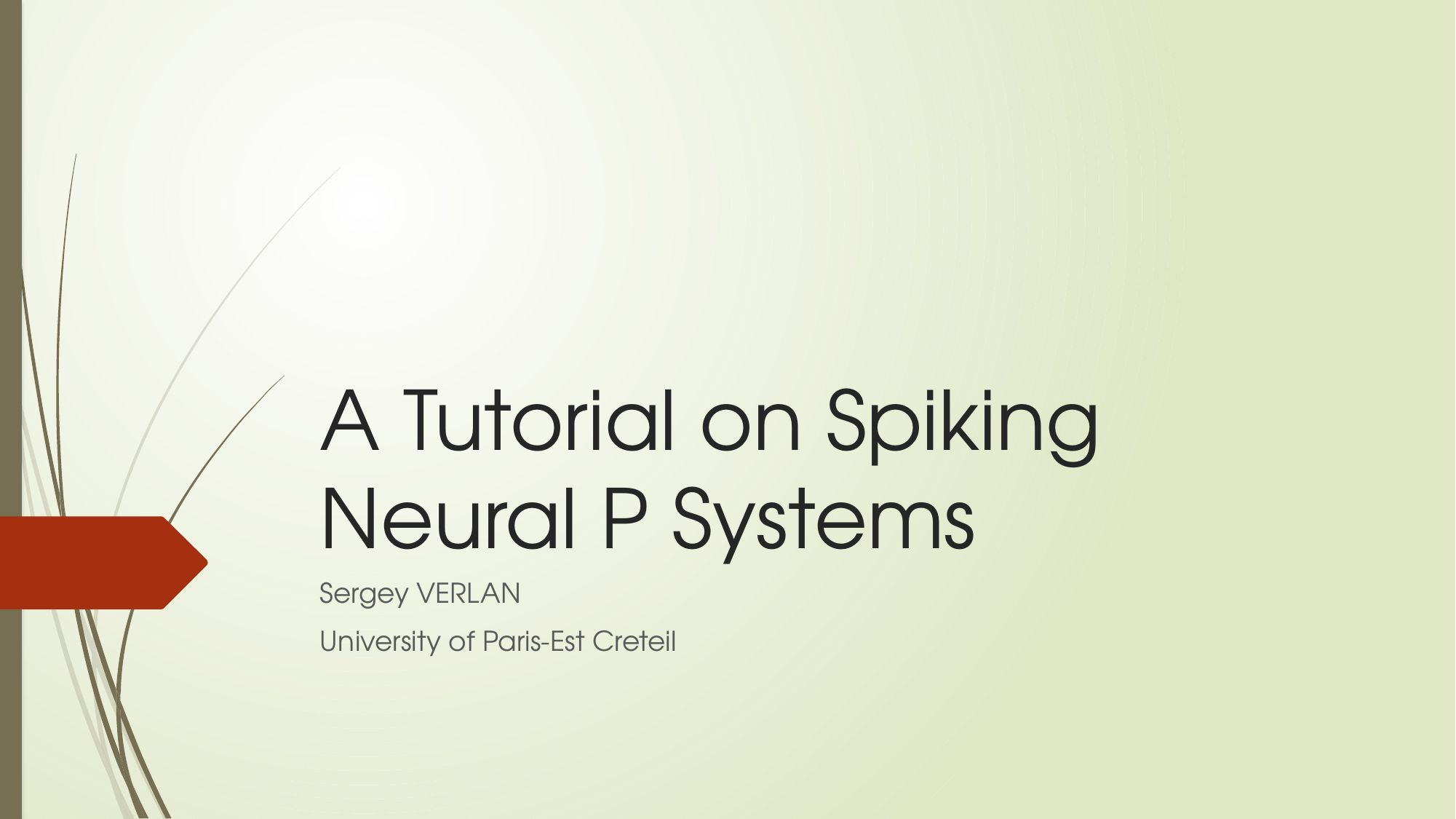

# A Tutorial on Spiking Neural P Systems
Sergey VERLAN
University of Paris-Est Creteil